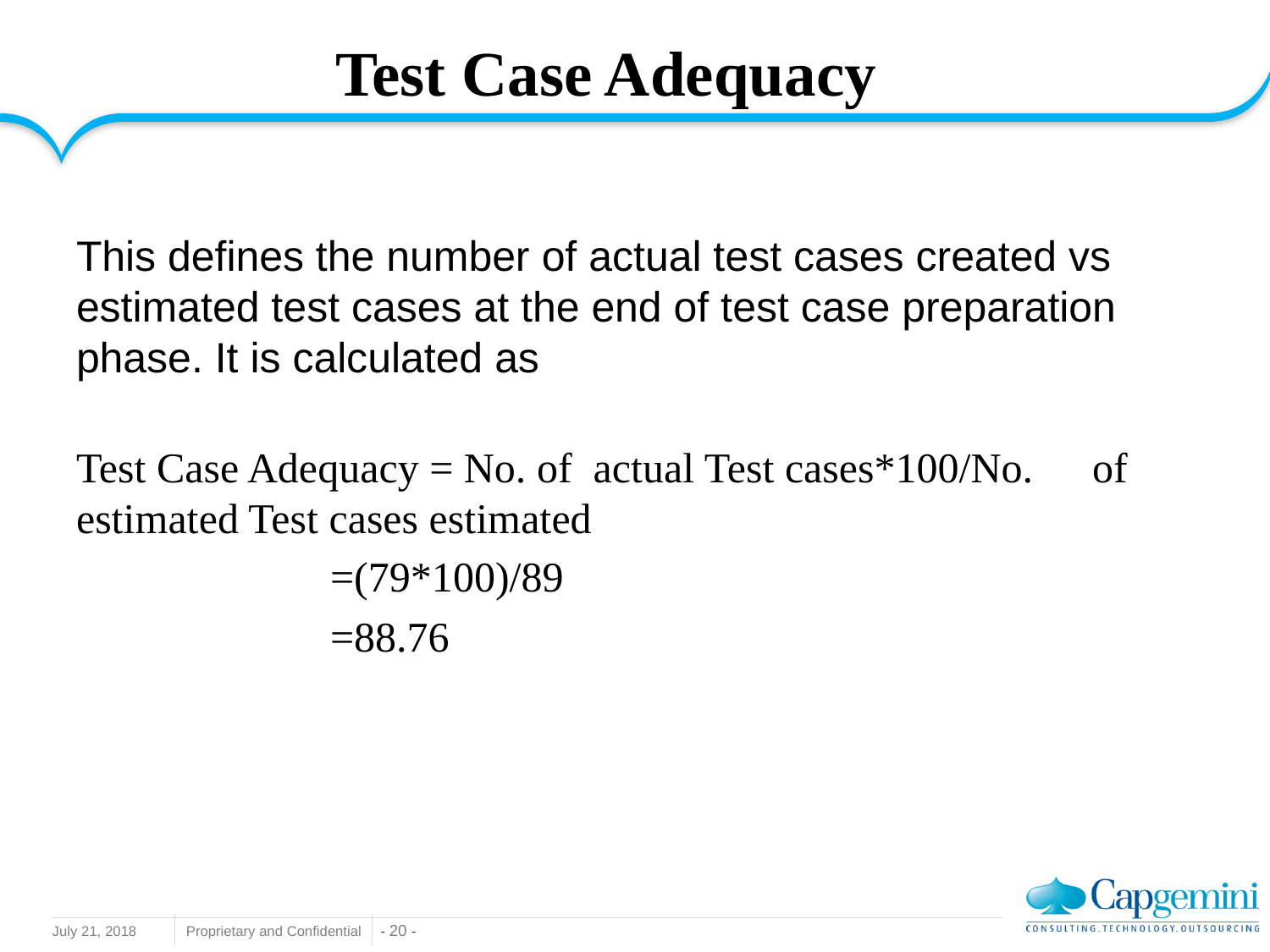

# Test Case Adequacy
This defines the number of actual test cases created vs estimated test cases at the end of test case preparation phase. It is calculated as
Test Case Adequacy = No. of  actual Test cases*100/No. 	of estimated Test cases estimated
		=(79*100)/89
		=88.76